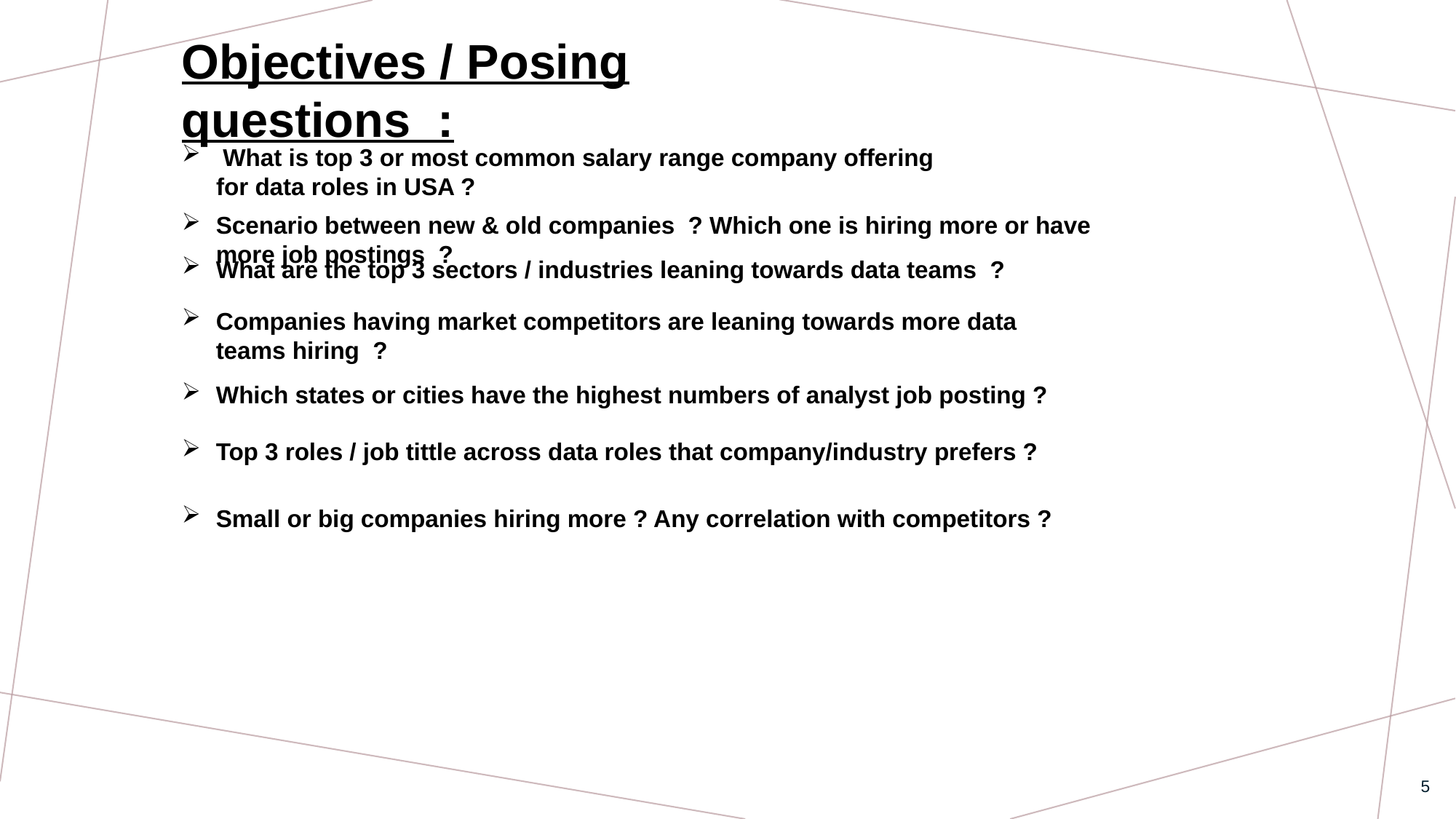

Objectives / Posing questions  :

 What is top 3 or most common salary range company offering  for data roles in USA ?
Scenario between new & old companies  ? Which one is hiring more or have more job postings  ?
What are the top 3 sectors / industries leaning towards data teams  ?
Companies having market competitors are leaning towards more data teams hiring  ?
Which states or cities have the highest numbers of analyst job posting ?
Top 3 roles / job tittle across data roles that company/industry prefers ?
Small or big companies hiring more ? Any correlation with competitors ?
5